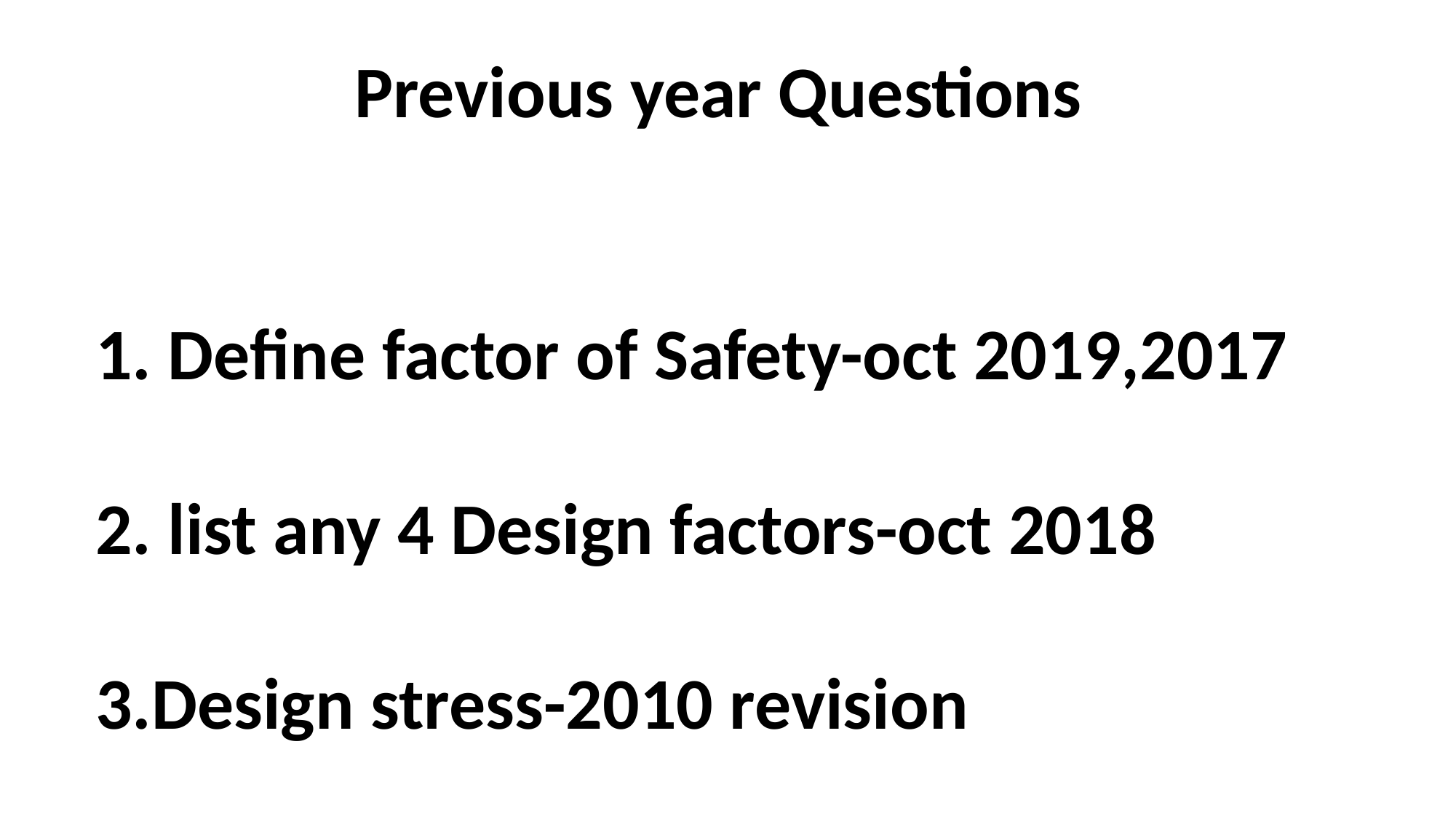

Previous year Questions

1. Define factor of Safety-oct 2019,2017
2. list any 4 Design factors-oct 2018
3.Design stress-2010 revision